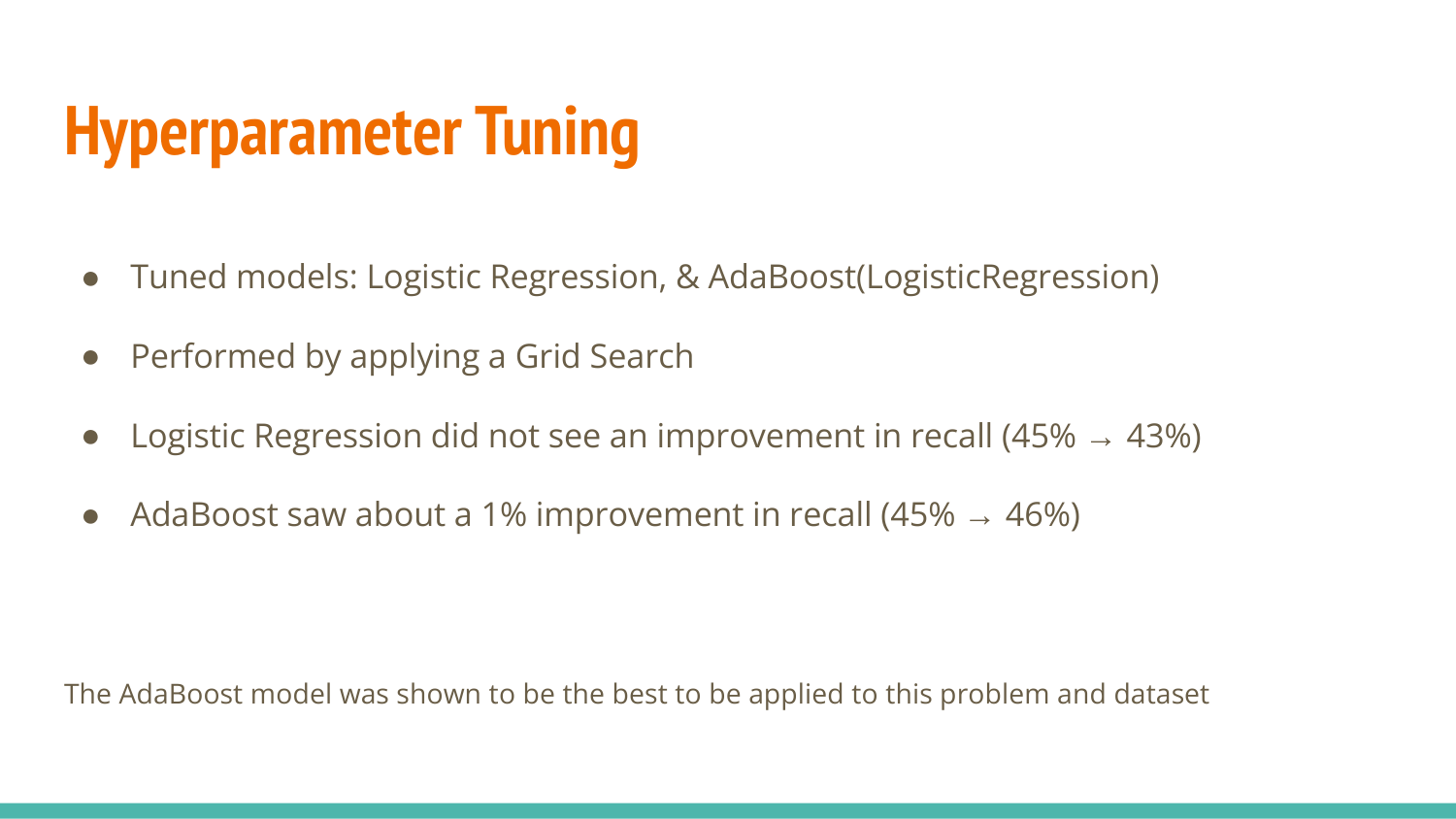

# Hyperparameter Tuning
Tuned models: Logistic Regression, & AdaBoost(LogisticRegression)
Performed by applying a Grid Search
Logistic Regression did not see an improvement in recall (45% → 43%)
AdaBoost saw about a 1% improvement in recall (45% → 46%)

The AdaBoost model was shown to be the best to be applied to this problem and dataset